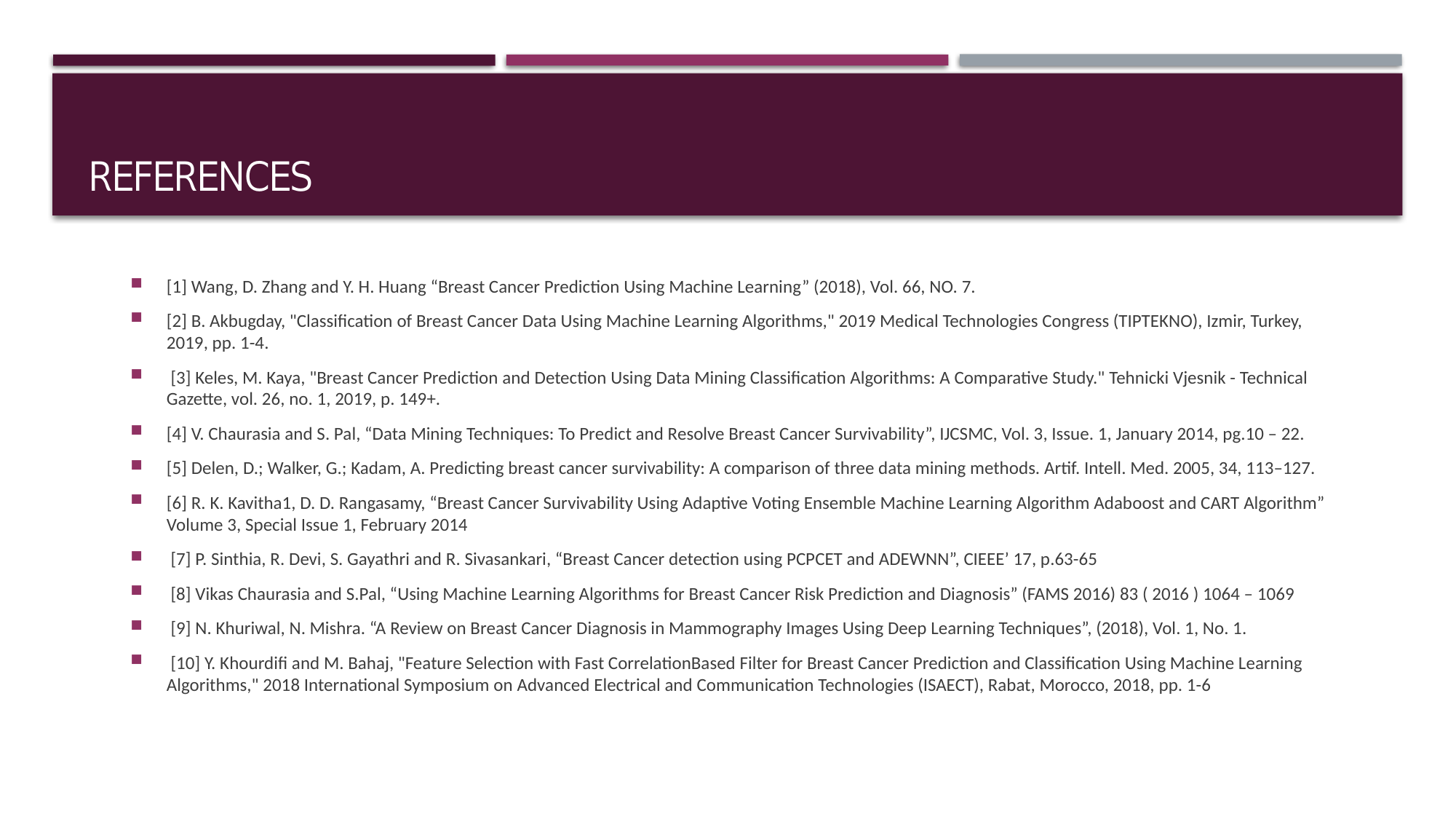

# References
[1] Wang, D. Zhang and Y. H. Huang “Breast Cancer Prediction Using Machine Learning” (2018), Vol. 66, NO. 7.
[2] B. Akbugday, "Classification of Breast Cancer Data Using Machine Learning Algorithms," 2019 Medical Technologies Congress (TIPTEKNO), Izmir, Turkey, 2019, pp. 1-4.
 [3] Keles, M. Kaya, "Breast Cancer Prediction and Detection Using Data Mining Classification Algorithms: A Comparative Study." Tehnicki Vjesnik - Technical Gazette, vol. 26, no. 1, 2019, p. 149+.
[4] V. Chaurasia and S. Pal, “Data Mining Techniques: To Predict and Resolve Breast Cancer Survivability”, IJCSMC, Vol. 3, Issue. 1, January 2014, pg.10 – 22.
[5] Delen, D.; Walker, G.; Kadam, A. Predicting breast cancer survivability: A comparison of three data mining methods. Artif. Intell. Med. 2005, 34, 113–127.
[6] R. K. Kavitha1, D. D. Rangasamy, “Breast Cancer Survivability Using Adaptive Voting Ensemble Machine Learning Algorithm Adaboost and CART Algorithm” Volume 3, Special Issue 1, February 2014
 [7] P. Sinthia, R. Devi, S. Gayathri and R. Sivasankari, “Breast Cancer detection using PCPCET and ADEWNN”, CIEEE’ 17, p.63-65
 [8] Vikas Chaurasia and S.Pal, “Using Machine Learning Algorithms for Breast Cancer Risk Prediction and Diagnosis” (FAMS 2016) 83 ( 2016 ) 1064 – 1069
 [9] N. Khuriwal, N. Mishra. “A Review on Breast Cancer Diagnosis in Mammography Images Using Deep Learning Techniques”, (2018), Vol. 1, No. 1.
 [10] Y. Khourdifi and M. Bahaj, "Feature Selection with Fast CorrelationBased Filter for Breast Cancer Prediction and Classification Using Machine Learning Algorithms," 2018 International Symposium on Advanced Electrical and Communication Technologies (ISAECT), Rabat, Morocco, 2018, pp. 1-6